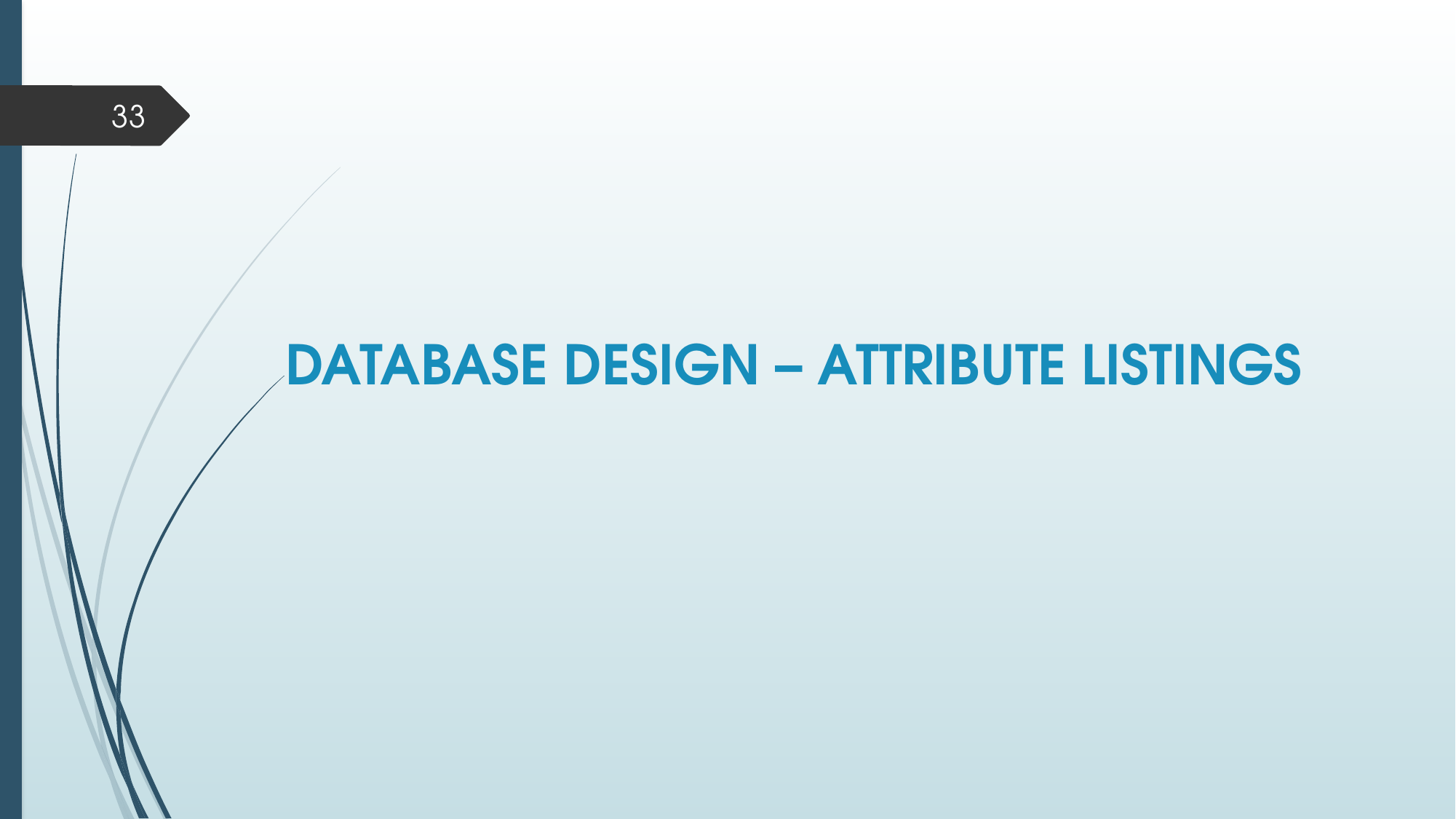

33
# DATABASE DESIGN – ATTRIBUTE LISTINGS